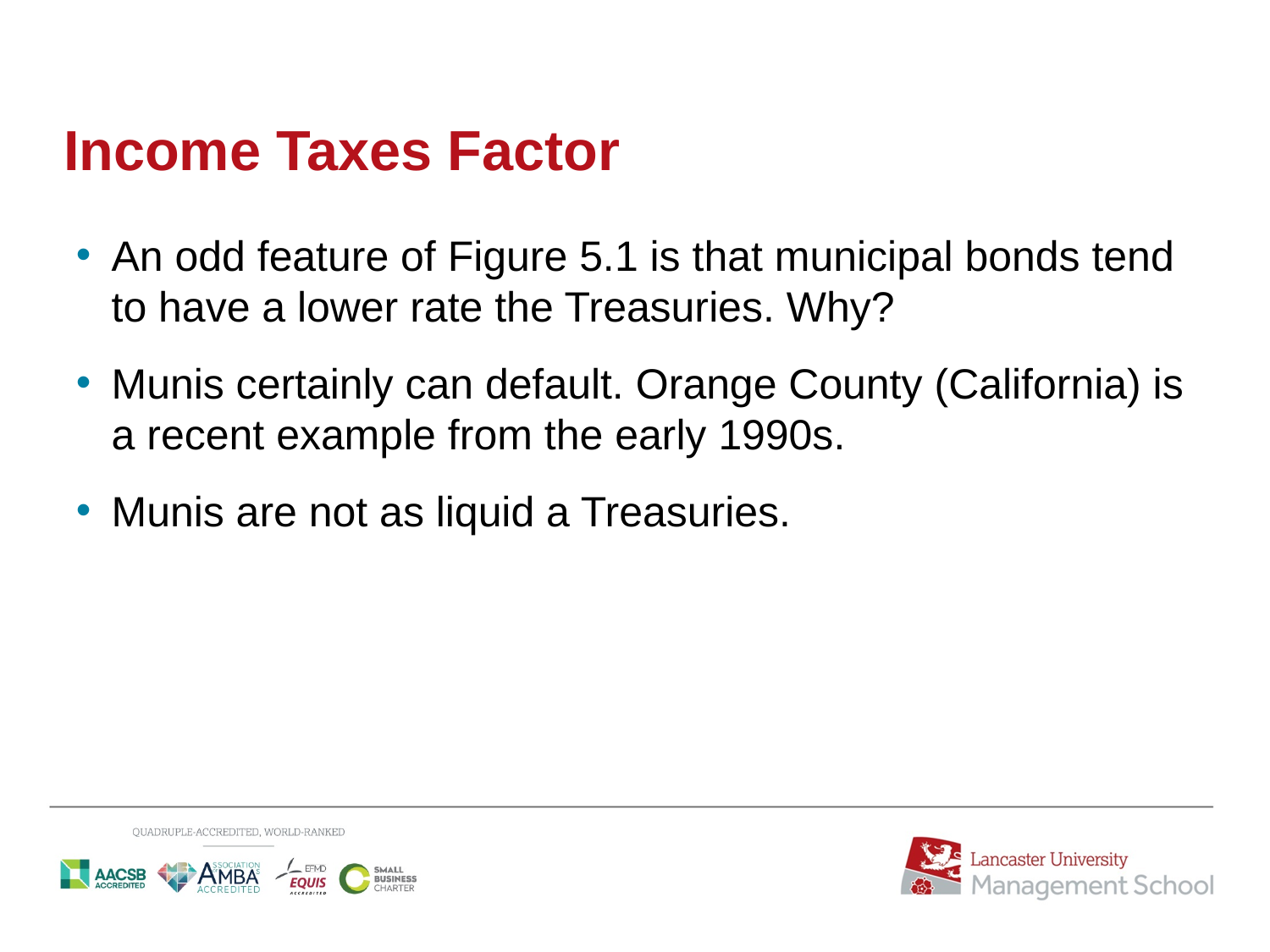

# Income Taxes Factor
An odd feature of Figure 5.1 is that municipal bonds tend to have a lower rate the Treasuries. Why?
Munis certainly can default. Orange County (California) is a recent example from the early 1990s.
Munis are not as liquid a Treasuries.